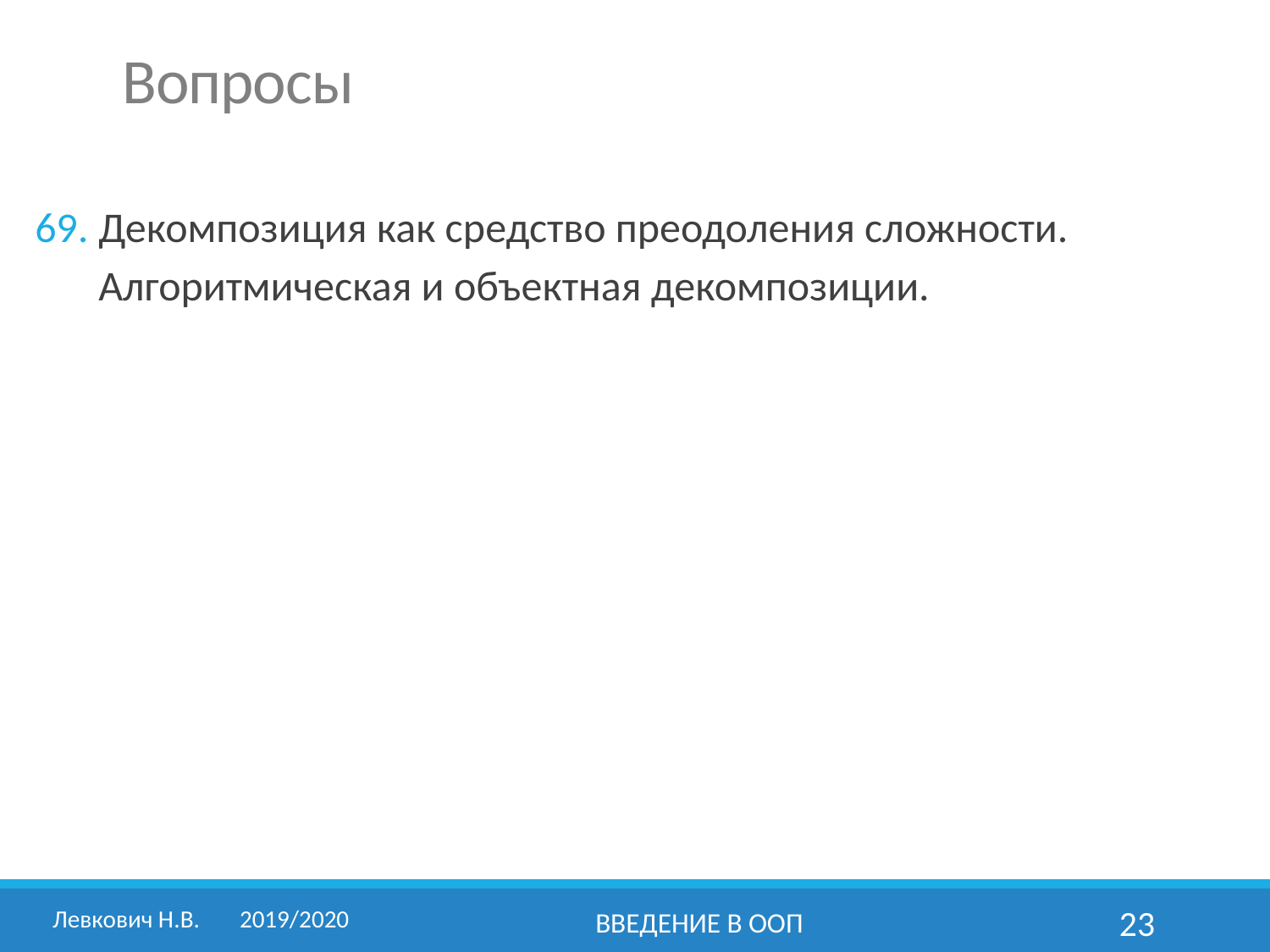

Вопросы
Декомпозиция как средство преодоления сложности. Алгоритмическая и объектная декомпозиции.
Левкович Н.В.	2019/2020
Введение в ООП
23